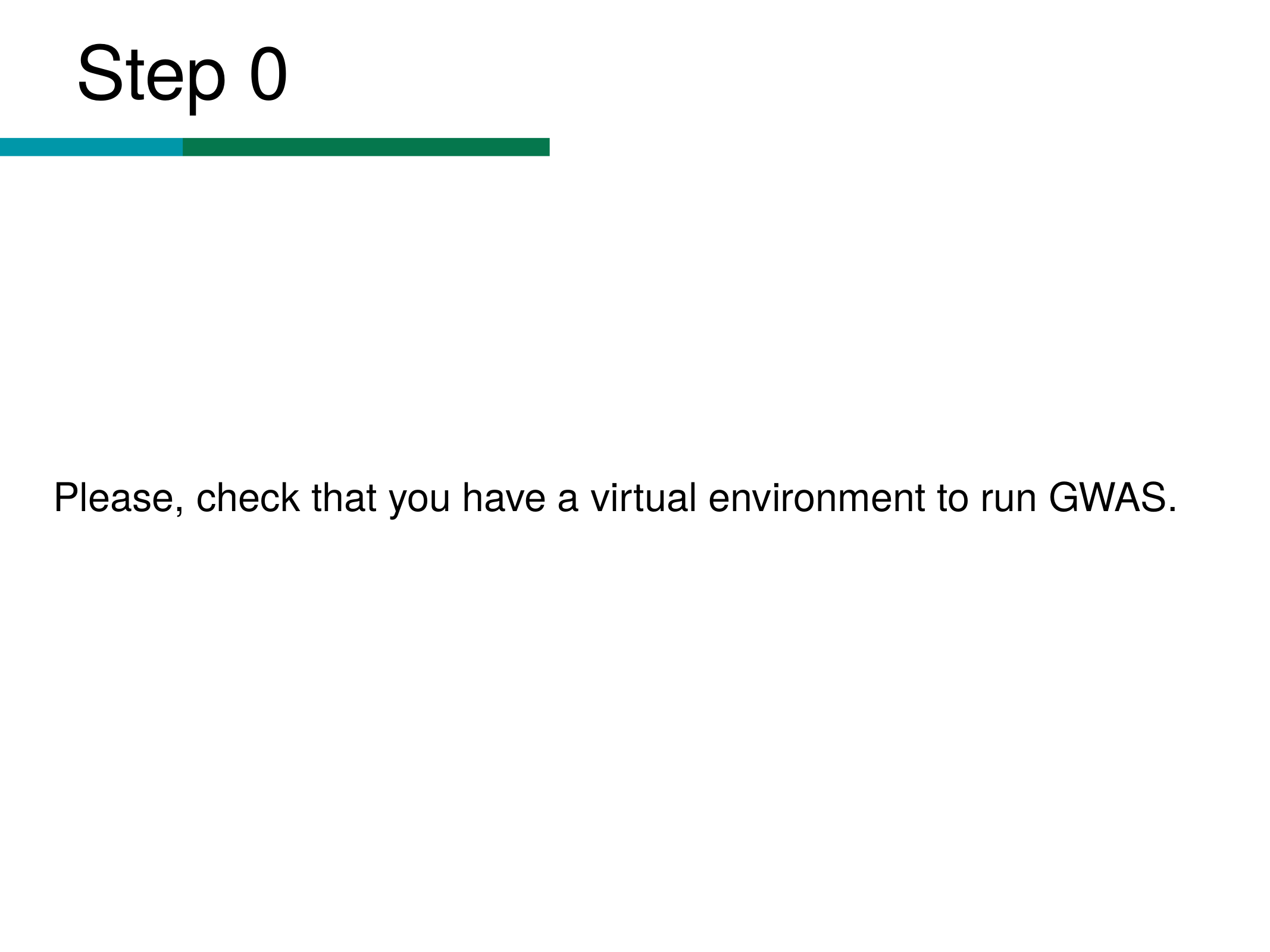

Step 0

Please, check that you have a virtual environment to run GWAS.